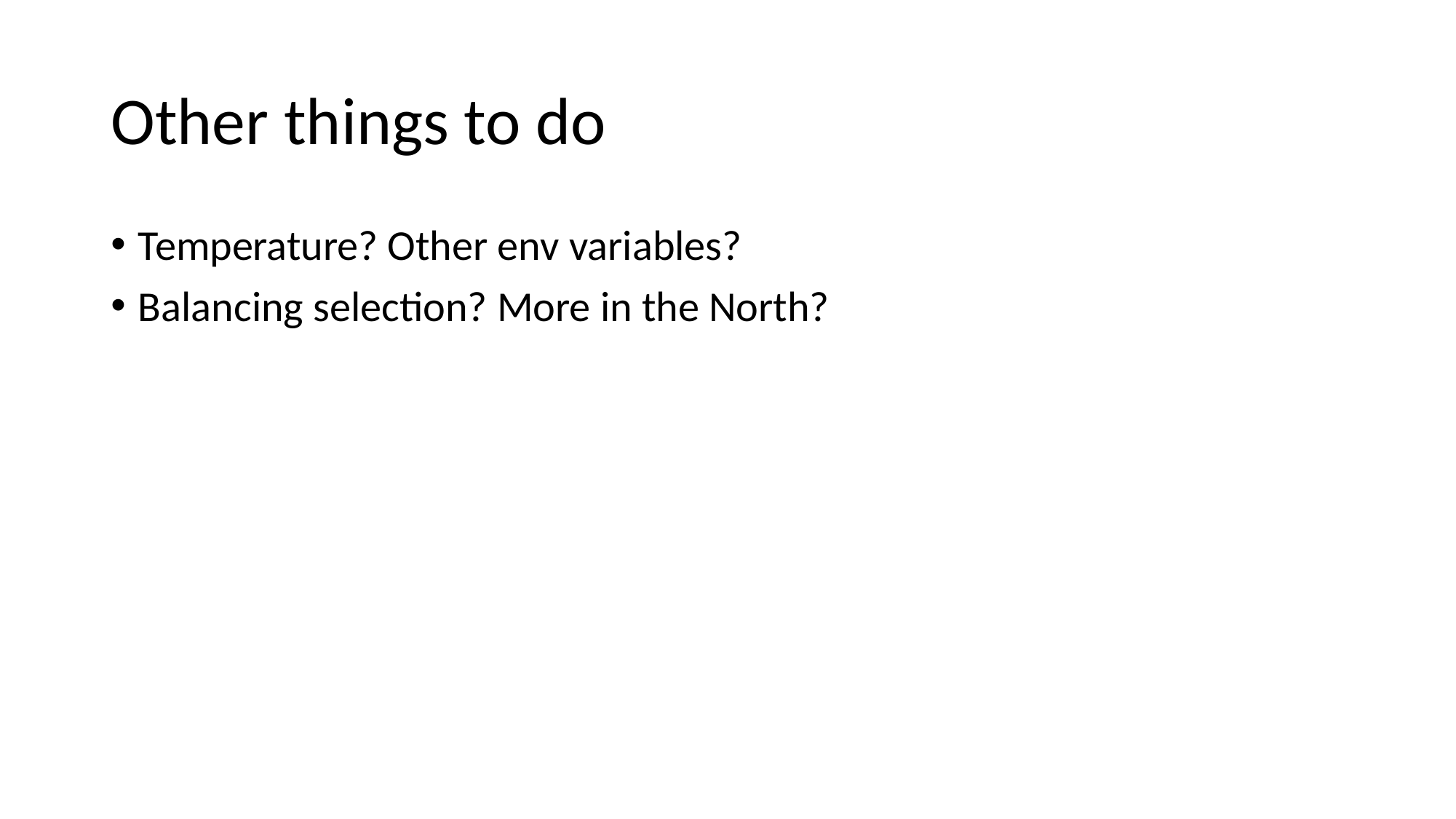

# Other things to do
Temperature? Other env variables?
Balancing selection? More in the North?